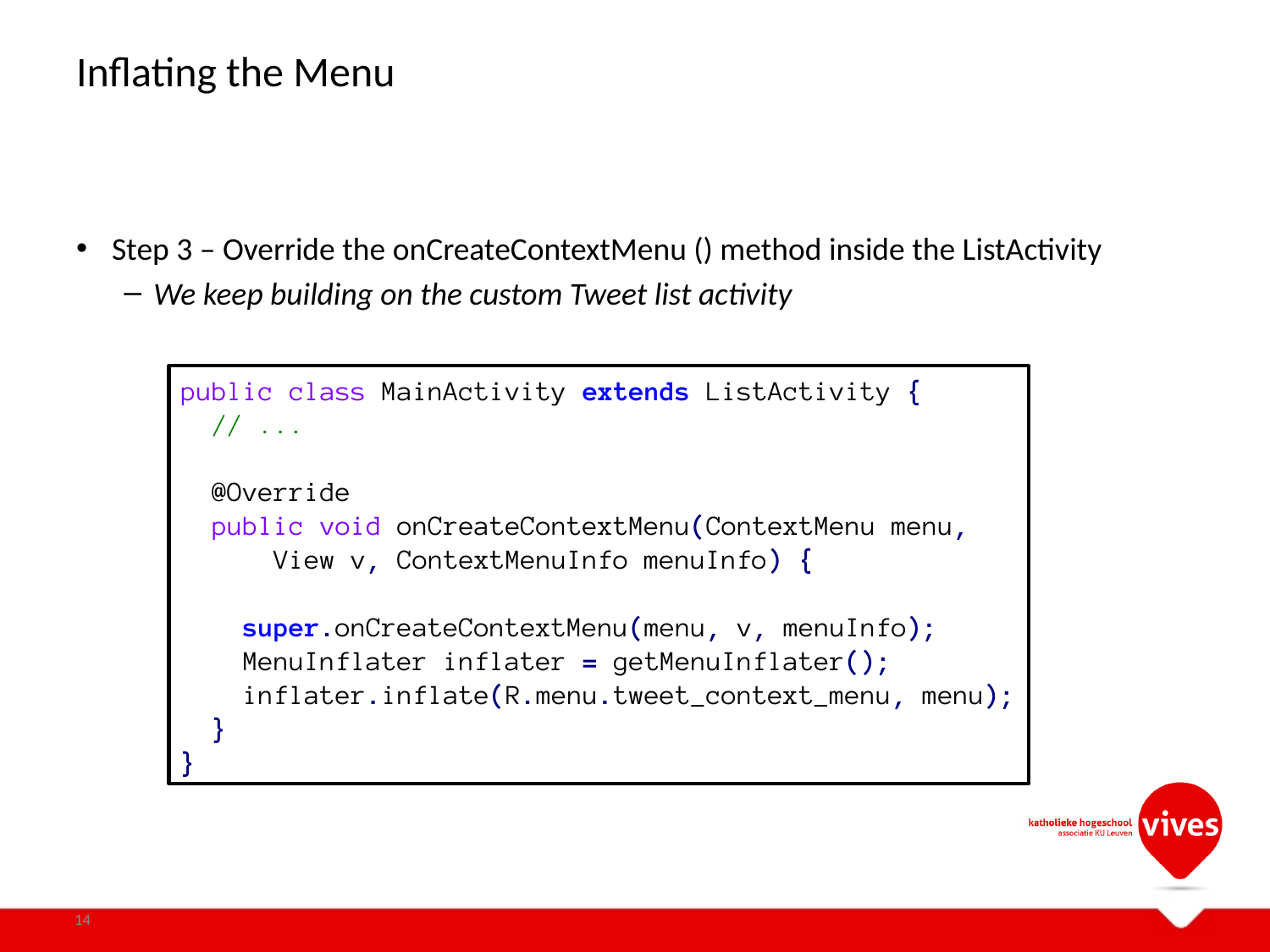

# Inflating the Menu
Step 3 – Override the onCreateContextMenu () method inside the ListActivity
We keep building on the custom Tweet list activity
public class MainActivity extends ListActivity {
  // ...

  @Override
  public void onCreateContextMenu(ContextMenu menu,
      View v, ContextMenuInfo menuInfo) {

    super.onCreateContextMenu(menu, v, menuInfo);
    MenuInflater inflater = getMenuInflater();
    inflater.inflate(R.menu.tweet_context_menu, menu);
  }
}
14